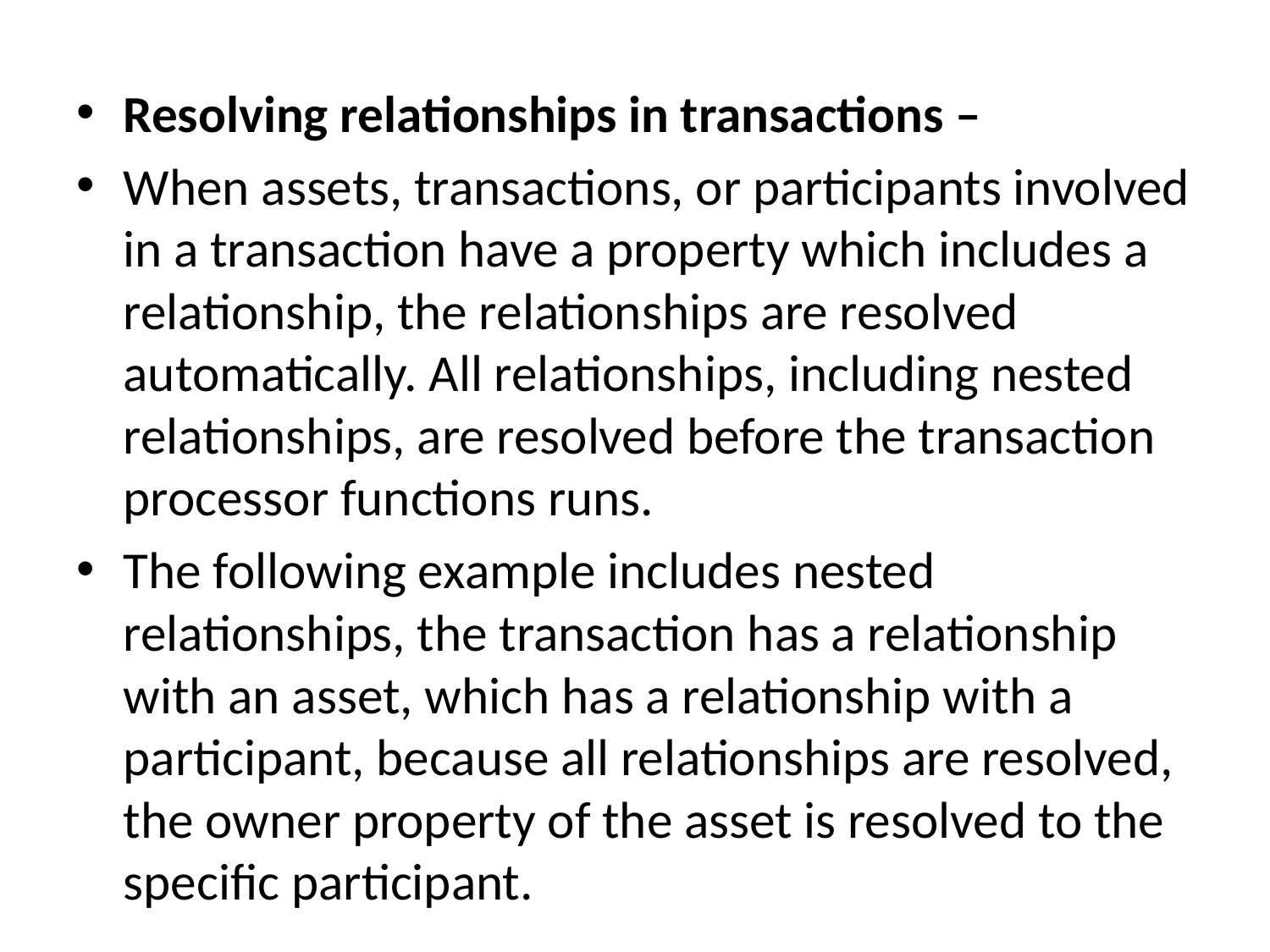

Resolving relationships in transactions –
When assets, transactions, or participants involved in a transaction have a property which includes a relationship, the relationships are resolved automatically. All relationships, including nested relationships, are resolved before the transaction processor functions runs.
The following example includes nested relationships, the transaction has a relationship with an asset, which has a relationship with a participant, because all relationships are resolved, the owner property of the asset is resolved to the specific participant.